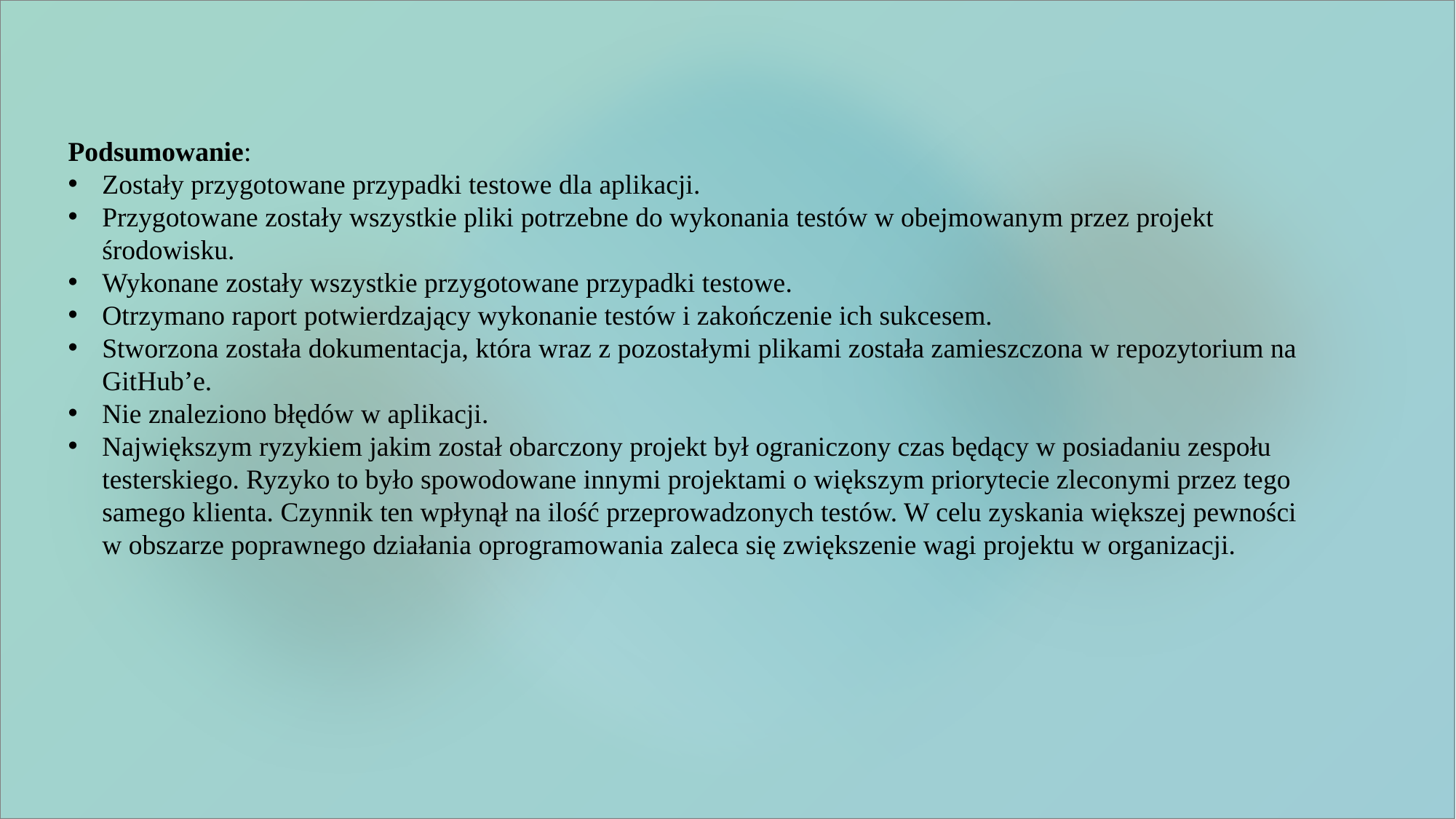

Podsumowanie:
Zostały przygotowane przypadki testowe dla aplikacji.
Przygotowane zostały wszystkie pliki potrzebne do wykonania testów w obejmowanym przez projekt środowisku.
Wykonane zostały wszystkie przygotowane przypadki testowe.
Otrzymano raport potwierdzający wykonanie testów i zakończenie ich sukcesem.
Stworzona została dokumentacja, która wraz z pozostałymi plikami została zamieszczona w repozytorium na GitHub’e.
Nie znaleziono błędów w aplikacji.
Największym ryzykiem jakim został obarczony projekt był ograniczony czas będący w posiadaniu zespołu testerskiego. Ryzyko to było spowodowane innymi projektami o większym priorytecie zleconymi przez tego samego klienta. Czynnik ten wpłynął na ilość przeprowadzonych testów. W celu zyskania większej pewności w obszarze poprawnego działania oprogramowania zaleca się zwiększenie wagi projektu w organizacji.